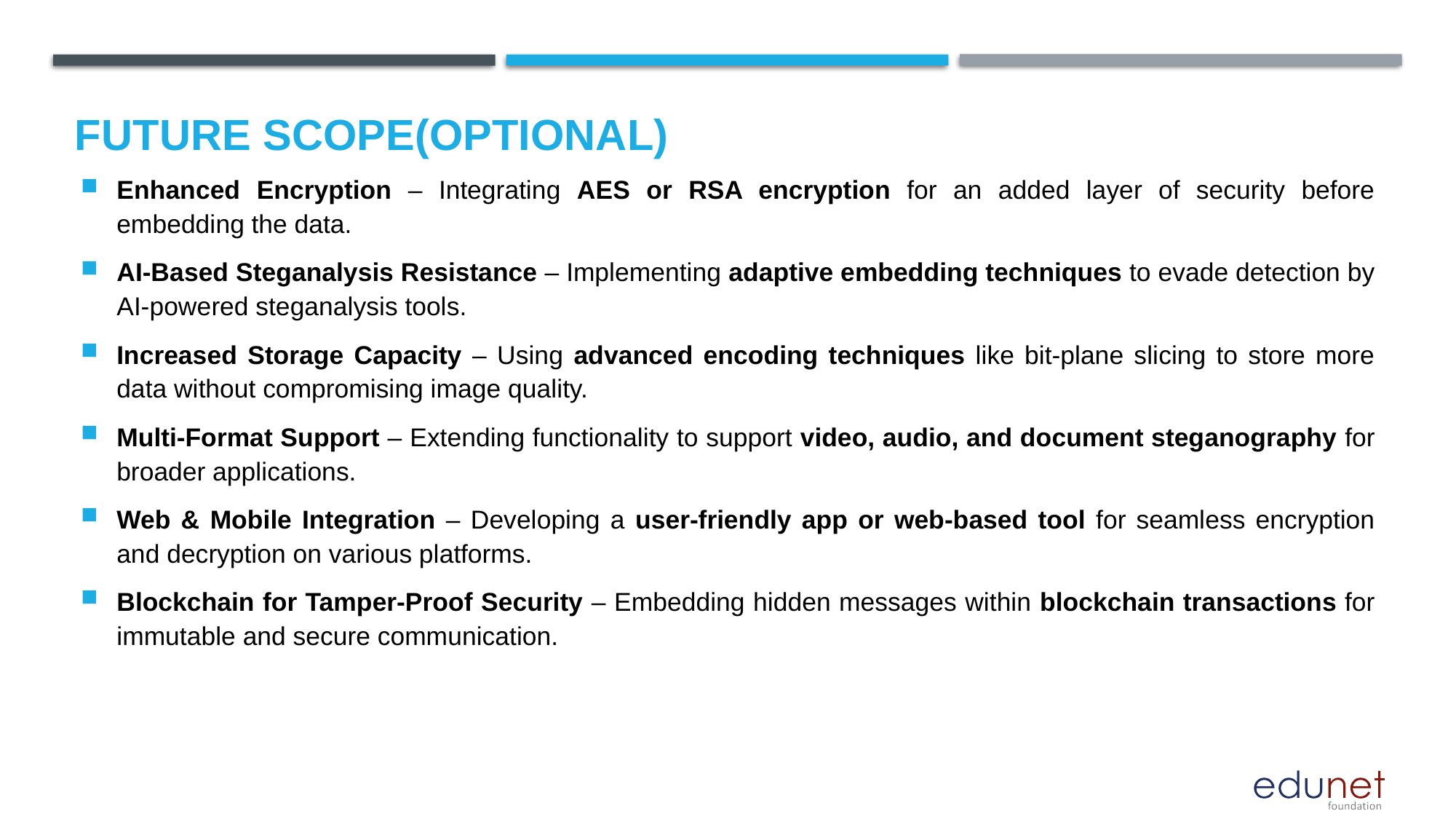

Future scope(optional)
Enhanced Encryption – Integrating AES or RSA encryption for an added layer of security before embedding the data.
AI-Based Steganalysis Resistance – Implementing adaptive embedding techniques to evade detection by AI-powered steganalysis tools.
Increased Storage Capacity – Using advanced encoding techniques like bit-plane slicing to store more data without compromising image quality.
Multi-Format Support – Extending functionality to support video, audio, and document steganography for broader applications.
Web & Mobile Integration – Developing a user-friendly app or web-based tool for seamless encryption and decryption on various platforms.
Blockchain for Tamper-Proof Security – Embedding hidden messages within blockchain transactions for immutable and secure communication.